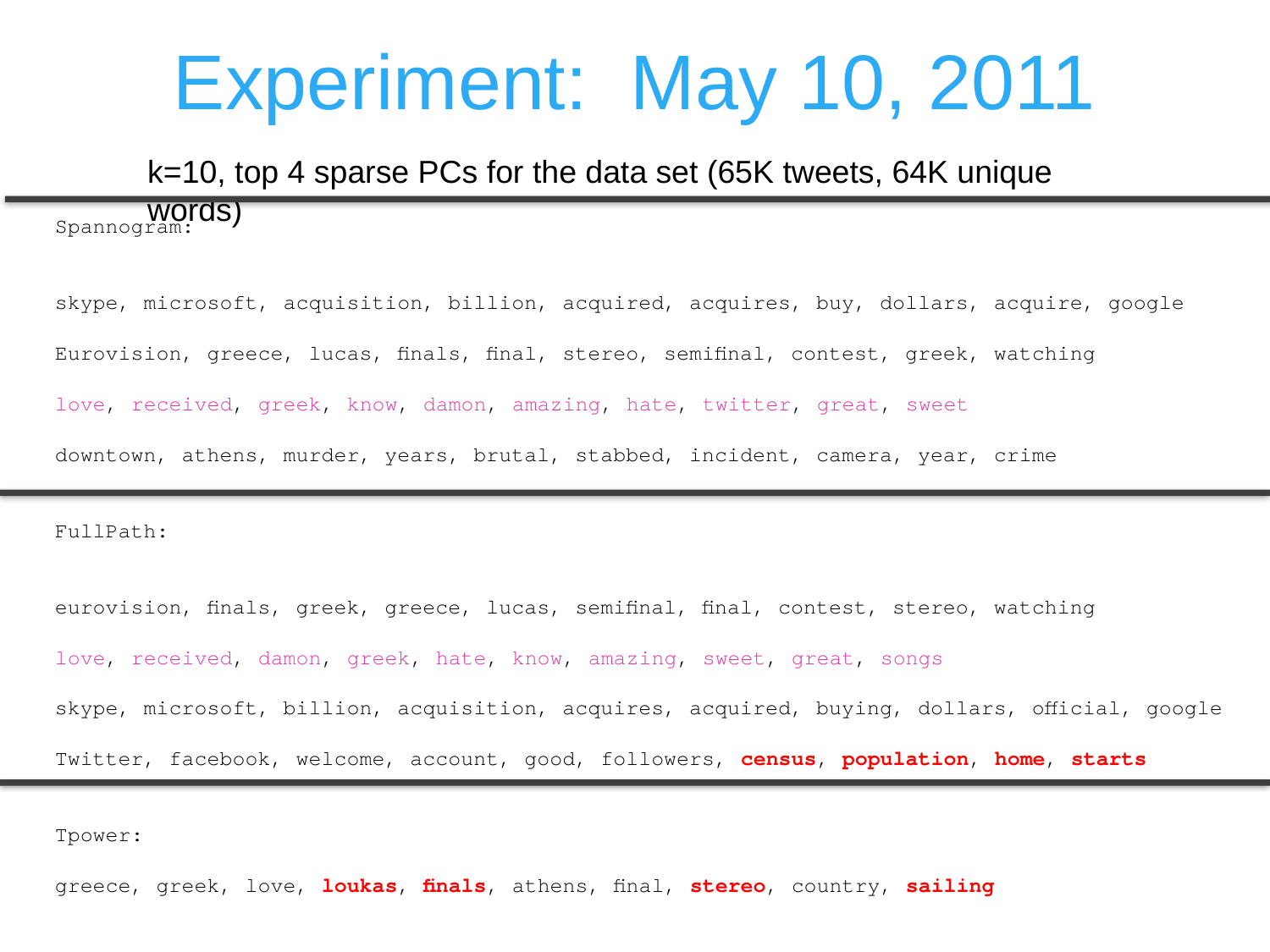

# Experiment:  May 10, 2011
k=10, top 4 sparse PCs for the data set (65K tweets, 64K unique words)

Spannogram:

skype, microsoft, acquisition, billion, acquired, acquires, buy, dollars, acquire, google

Eurovision, greece, lucas, finals, final, stereo, semifinal, contest, greek, watching

love, received, greek, know, damon, amazing, hate, twitter, great, sweet

downtown, athens, murder, years, brutal, stabbed, incident, camera, year, crime

FullPath:

eurovision, finals, greek, greece, lucas, semifinal, final, contest, stereo, watching

love, received, damon, greek, hate, know, amazing, sweet, great, songs

skype, microsoft, billion, acquisition, acquires, acquired, buying, dollars, official, google

Twitter, facebook, welcome, account, good, followers, census, population, home, starts

Tpower:

greece, greek, love, loukas, finals, athens, final, stereo, country, sailing